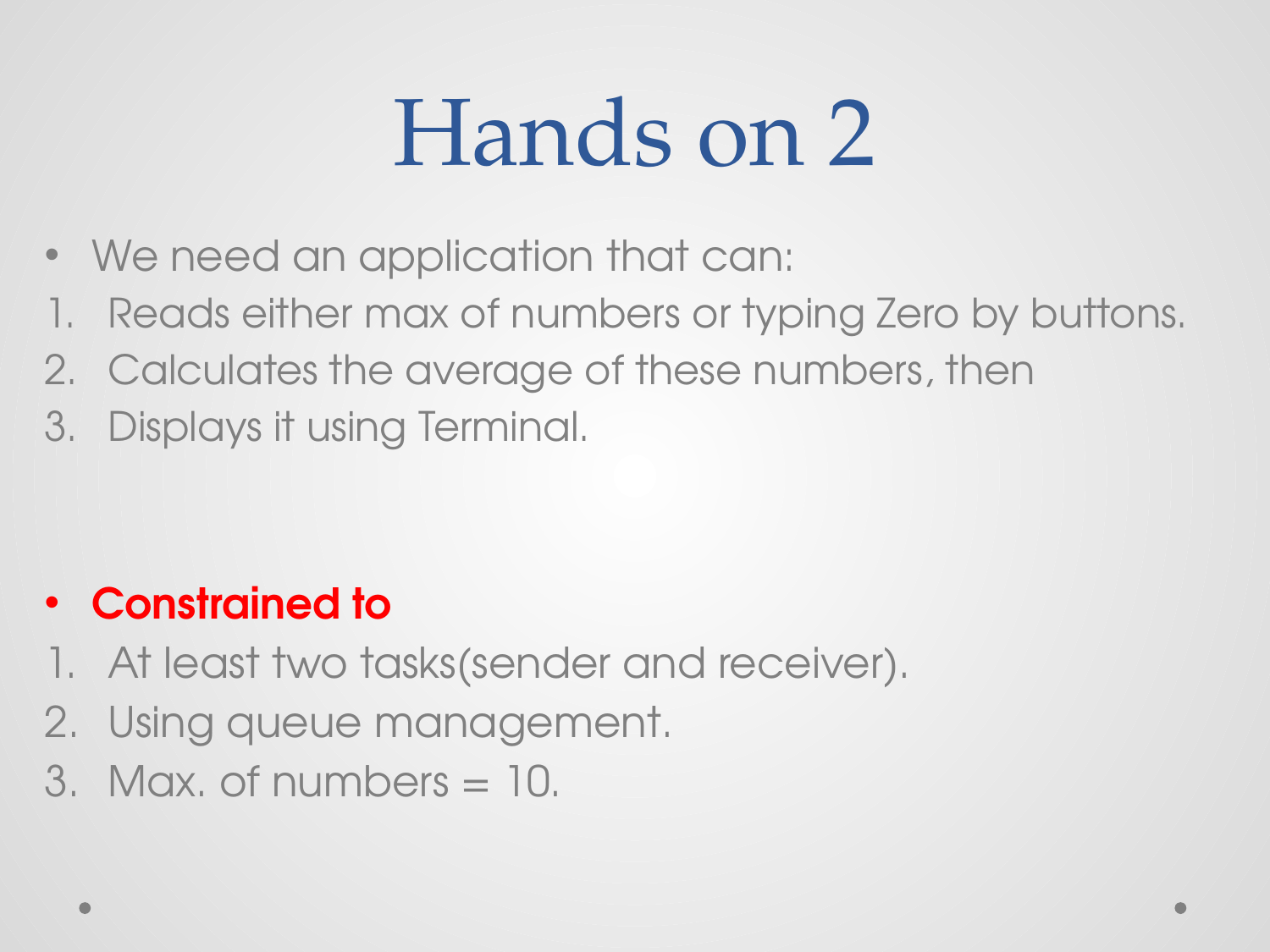

# Hands on 2
We need an application that can:
Reads either max of numbers or typing Zero by buttons.
Calculates the average of these numbers, then
Displays it using Terminal.

Constrained to
At least two tasks(sender and receiver).
Using queue management.
Max. of numbers = 10.